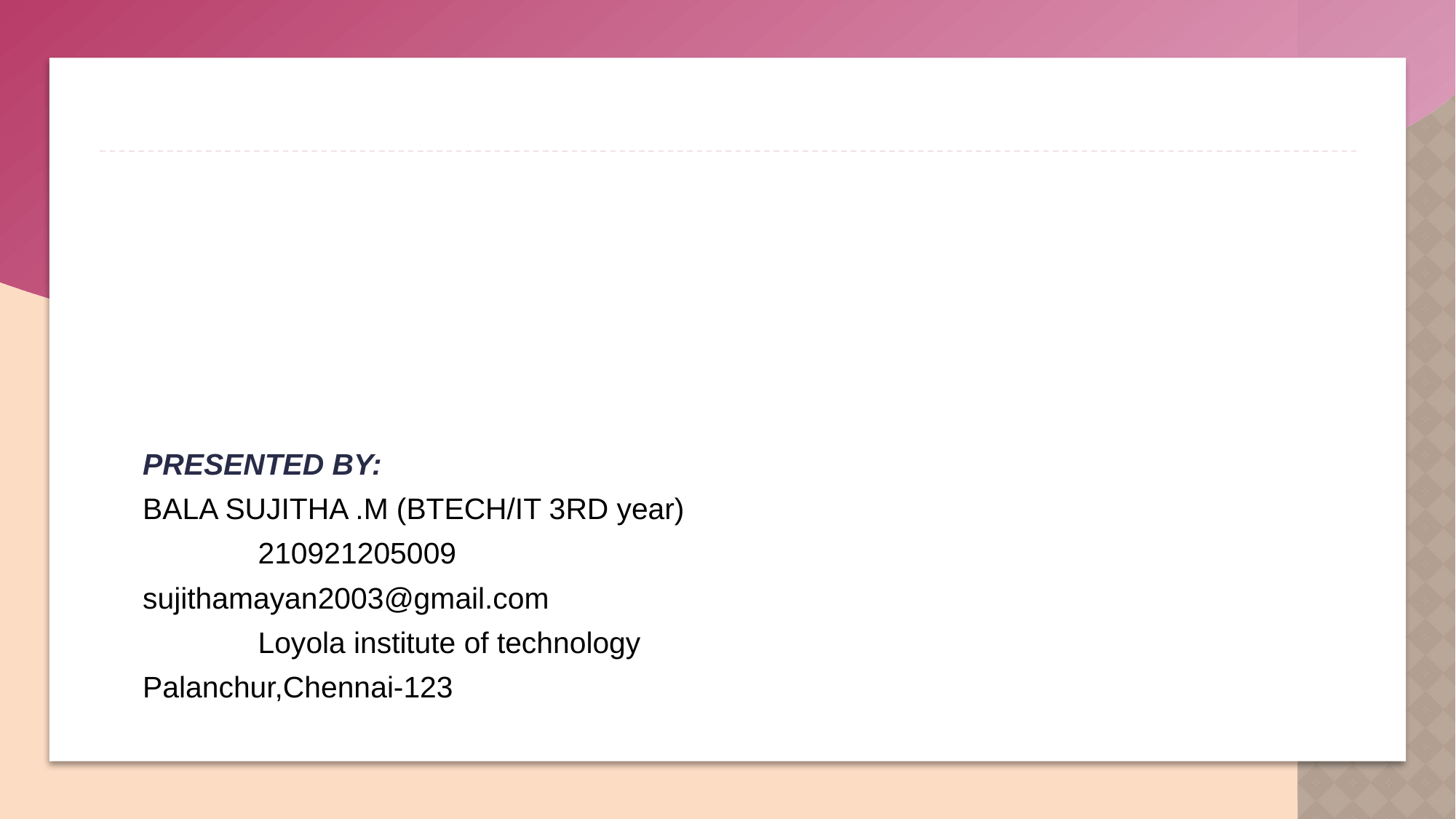

PRESENTED BY:
							BALA SUJITHA .M (BTECH/IT 3RD year)
			       					 210921205009
							sujithamayan2003@gmail.com
		            					 Loyola institute of technology
 							Palanchur,Chennai-123